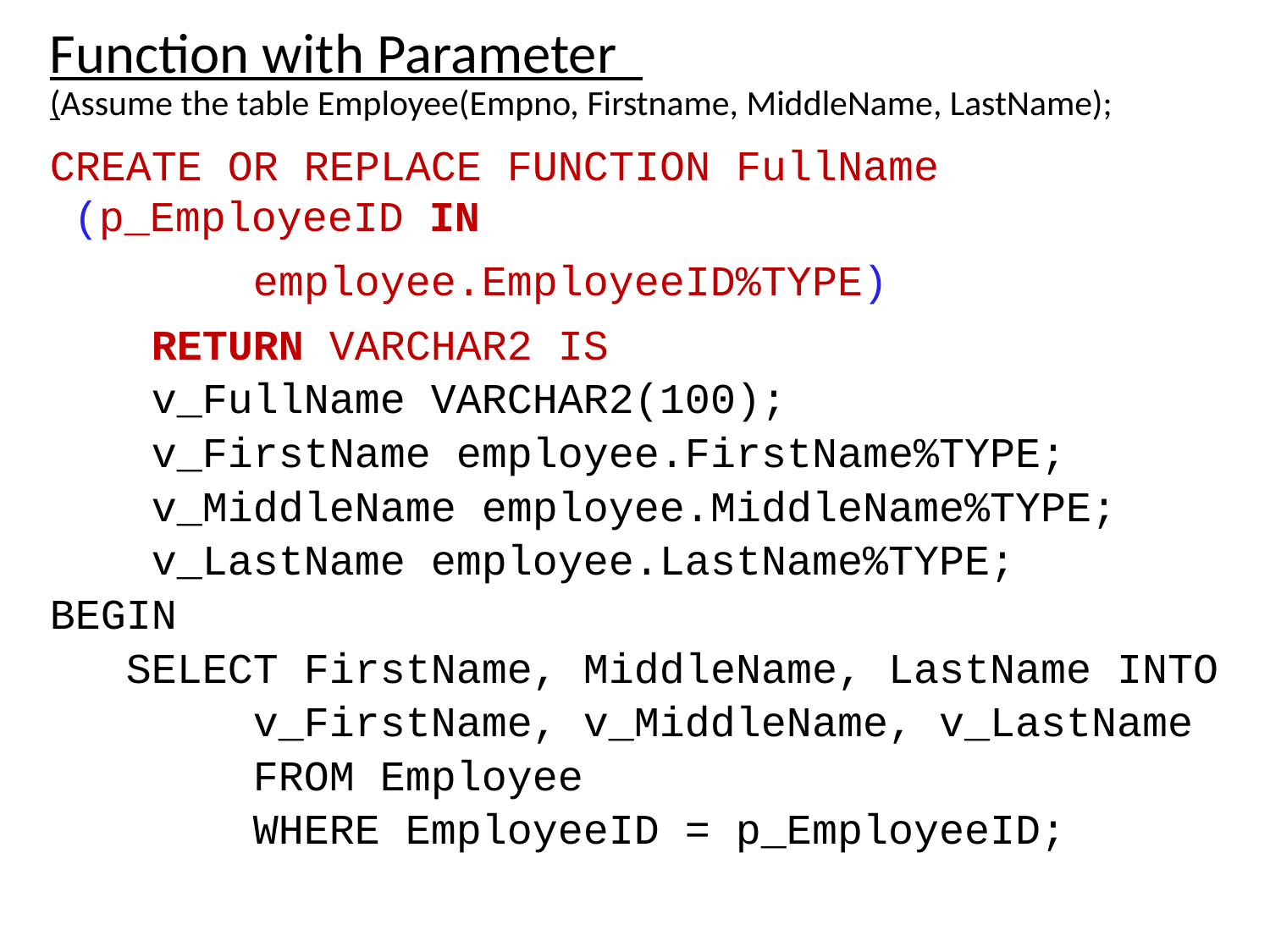

# Function with Parameter (Assume the table Employee(Empno, Firstname, MiddleName, LastName);
CREATE OR REPLACE FUNCTION FullName (p_EmployeeID IN
        employee.EmployeeID%TYPE)
    RETURN VARCHAR2 IS
    v_FullName VARCHAR2(100);
    v_FirstName employee.FirstName%TYPE;
    v_MiddleName employee.MiddleName%TYPE;
    v_LastName employee.LastName%TYPE;
BEGIN
   SELECT FirstName, MiddleName, LastName INTO
        v_FirstName, v_MiddleName, v_LastName
        FROM Employee
        WHERE EmployeeID = p_EmployeeID;